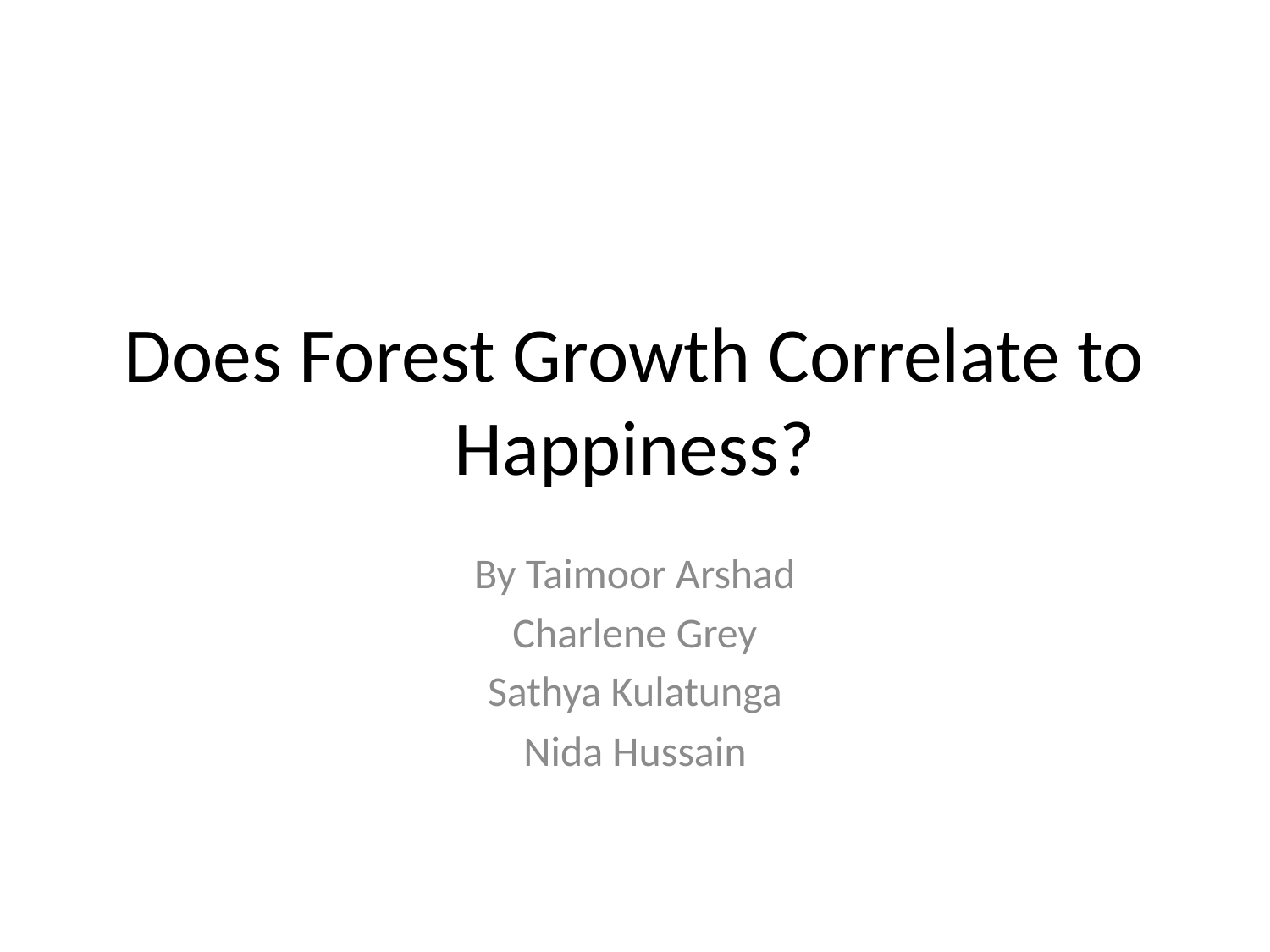

# Does Forest Growth Correlate to Happiness?
By Taimoor Arshad
Charlene Grey
Sathya Kulatunga
Nida Hussain